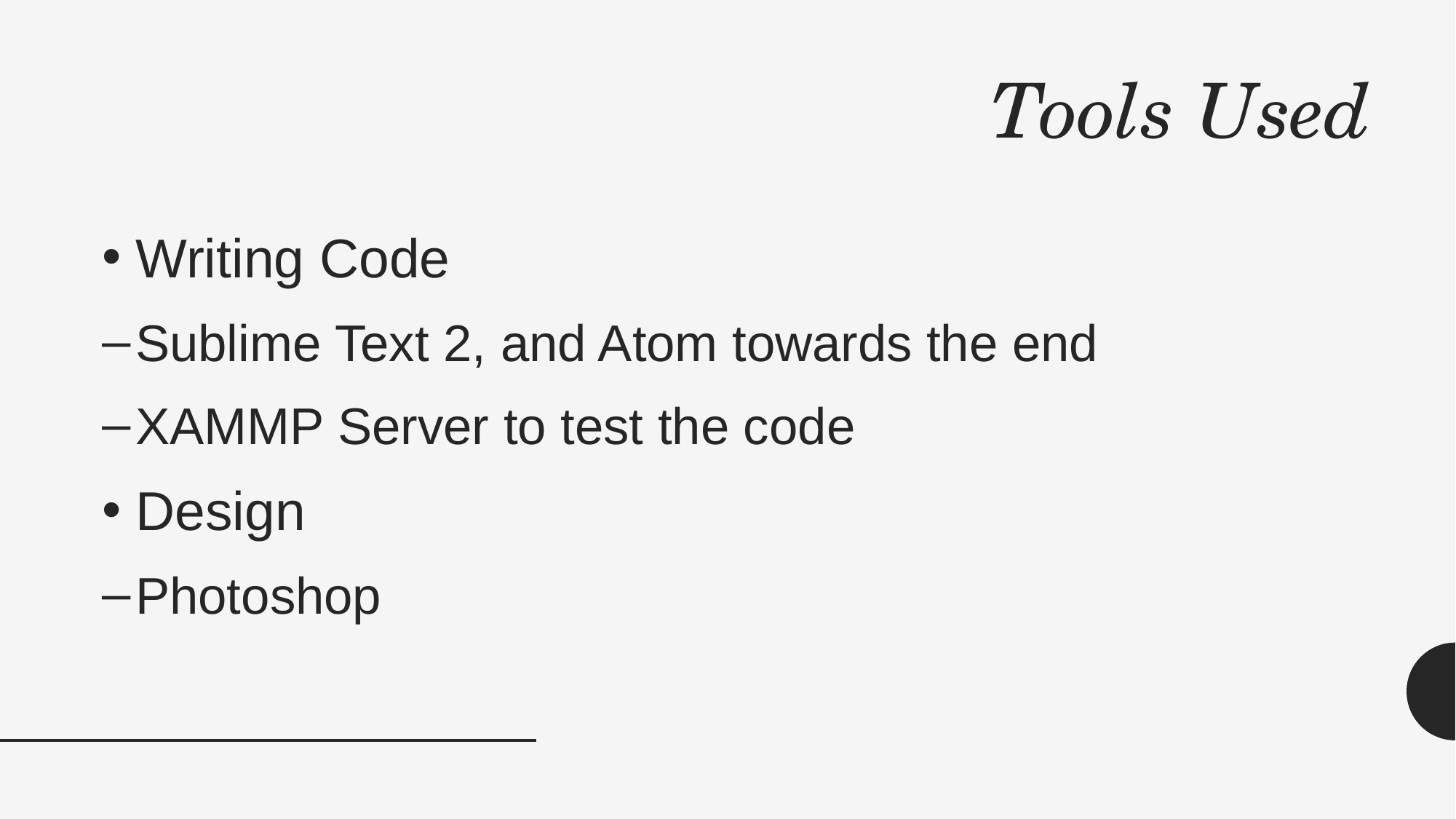

# Tools Used
Writing Code
Sublime Text 2, and Atom towards the end
XAMMP Server to test the code
Design
Photoshop